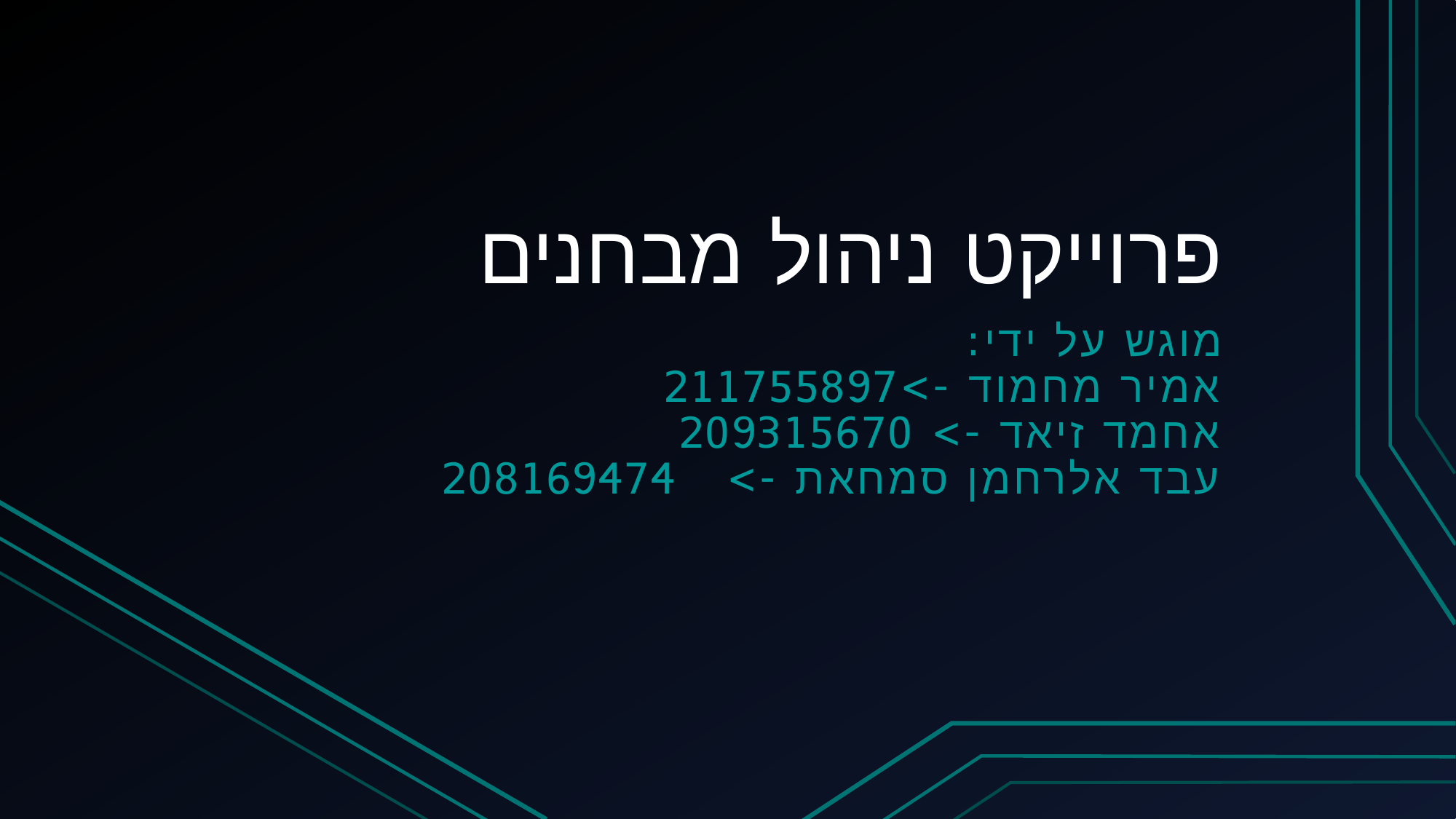

# פרוייקט ניהול מבחנים
מוגש על ידי:
אמיר מחמוד ->211755897
אחמד זיאד -> 209315670
עבד אלרחמן סמחאת ->   208169474